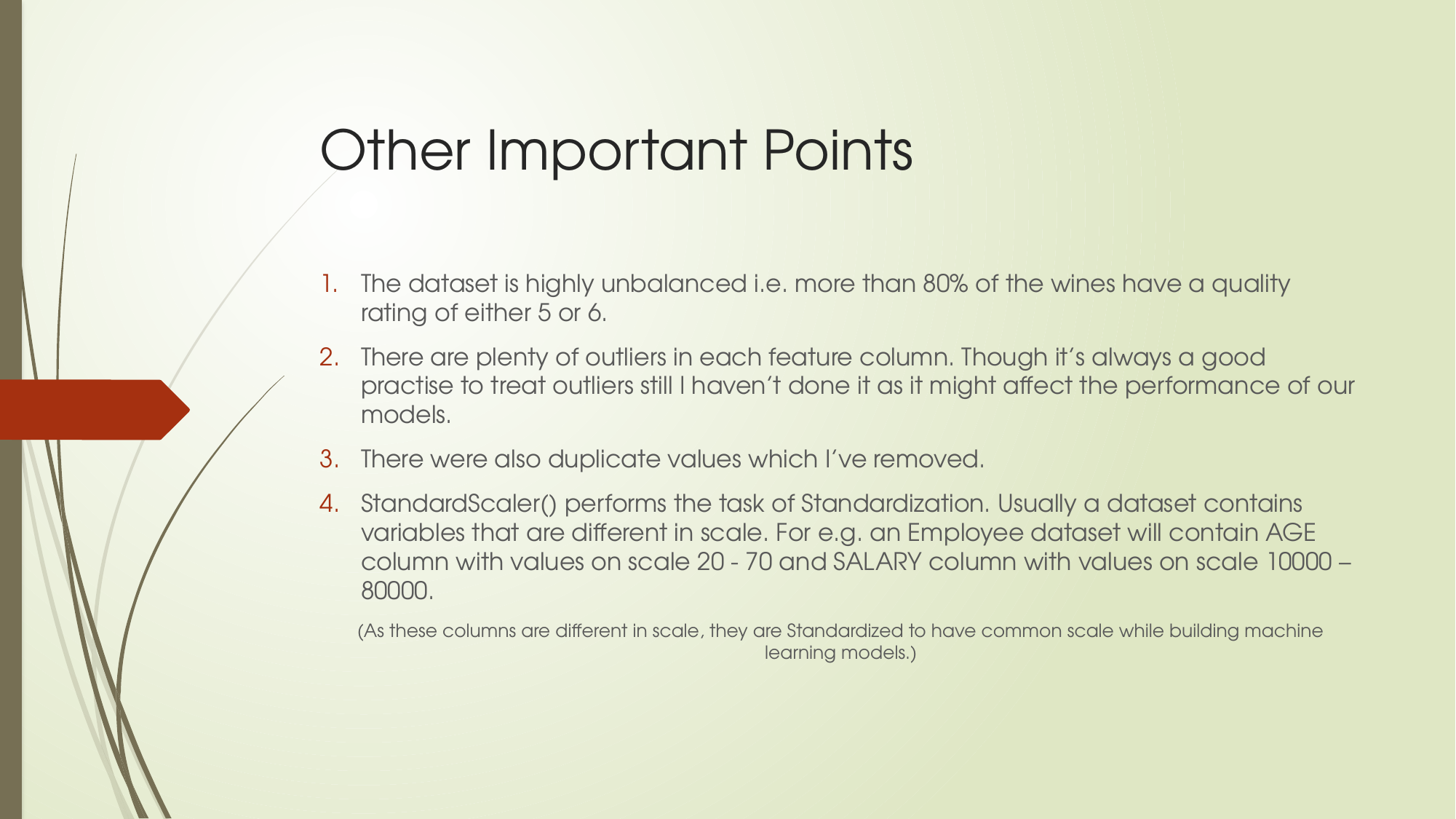

# Other Important Points
The dataset is highly unbalanced i.e. more than 80% of the wines have a quality rating of either 5 or 6.
There are plenty of outliers in each feature column. Though it’s always a good practise to treat outliers still I haven’t done it as it might affect the performance of our models.
There were also duplicate values which I’ve removed.
StandardScaler() performs the task of Standardization. Usually a dataset contains variables that are different in scale. For e.g. an Employee dataset will contain AGE column with values on scale 20 - 70 and SALARY column with values on scale 10000 – 80000.
(As these columns are different in scale, they are Standardized to have common scale while building machine learning models.)